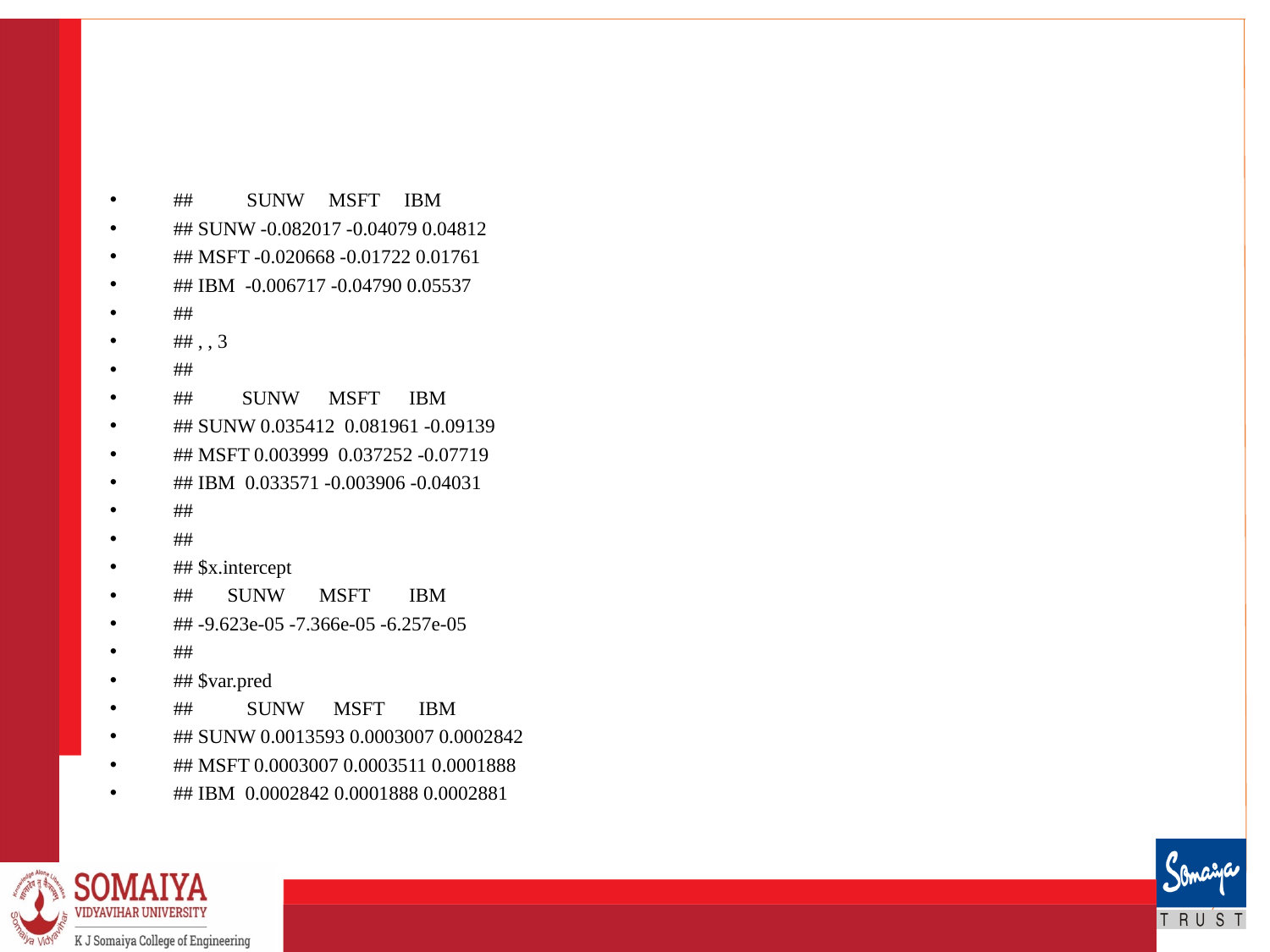

#
##           SUNW     MSFT     IBM
## SUNW -0.082017 -0.04079 0.04812
## MSFT -0.020668 -0.01722 0.01761
## IBM  -0.006717 -0.04790 0.05537
##
## , , 3
##
##          SUNW      MSFT      IBM
## SUNW 0.035412  0.081961 -0.09139
## MSFT 0.003999  0.037252 -0.07719
## IBM  0.033571 -0.003906 -0.04031
##
##
## $x.intercept
##       SUNW       MSFT        IBM
## -9.623e-05 -7.366e-05 -6.257e-05
##
## $var.pred
##           SUNW      MSFT       IBM
## SUNW 0.0013593 0.0003007 0.0002842
## MSFT 0.0003007 0.0003511 0.0001888
## IBM  0.0002842 0.0001888 0.0002881